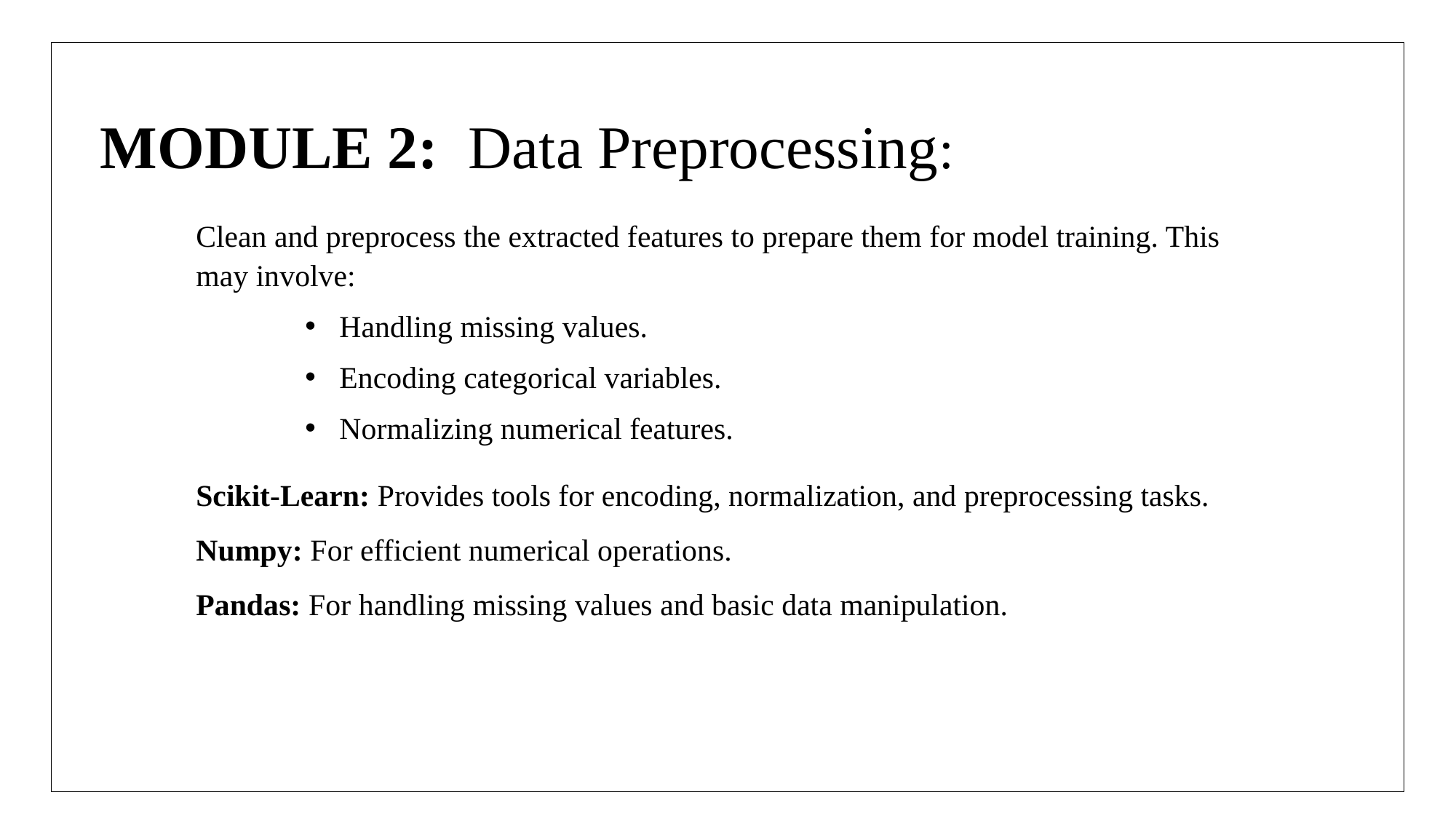

14

    MODULE 2:  Data Preprocessing:

Clean and preprocess the extracted features to prepare them for model training. This may involve:
Handling missing values.
Encoding categorical variables.
Normalizing numerical features.
Scikit-Learn: Provides tools for encoding, normalization, and preprocessing tasks.
Numpy: For efficient numerical operations.
Pandas: For handling missing values and basic data manipulation.